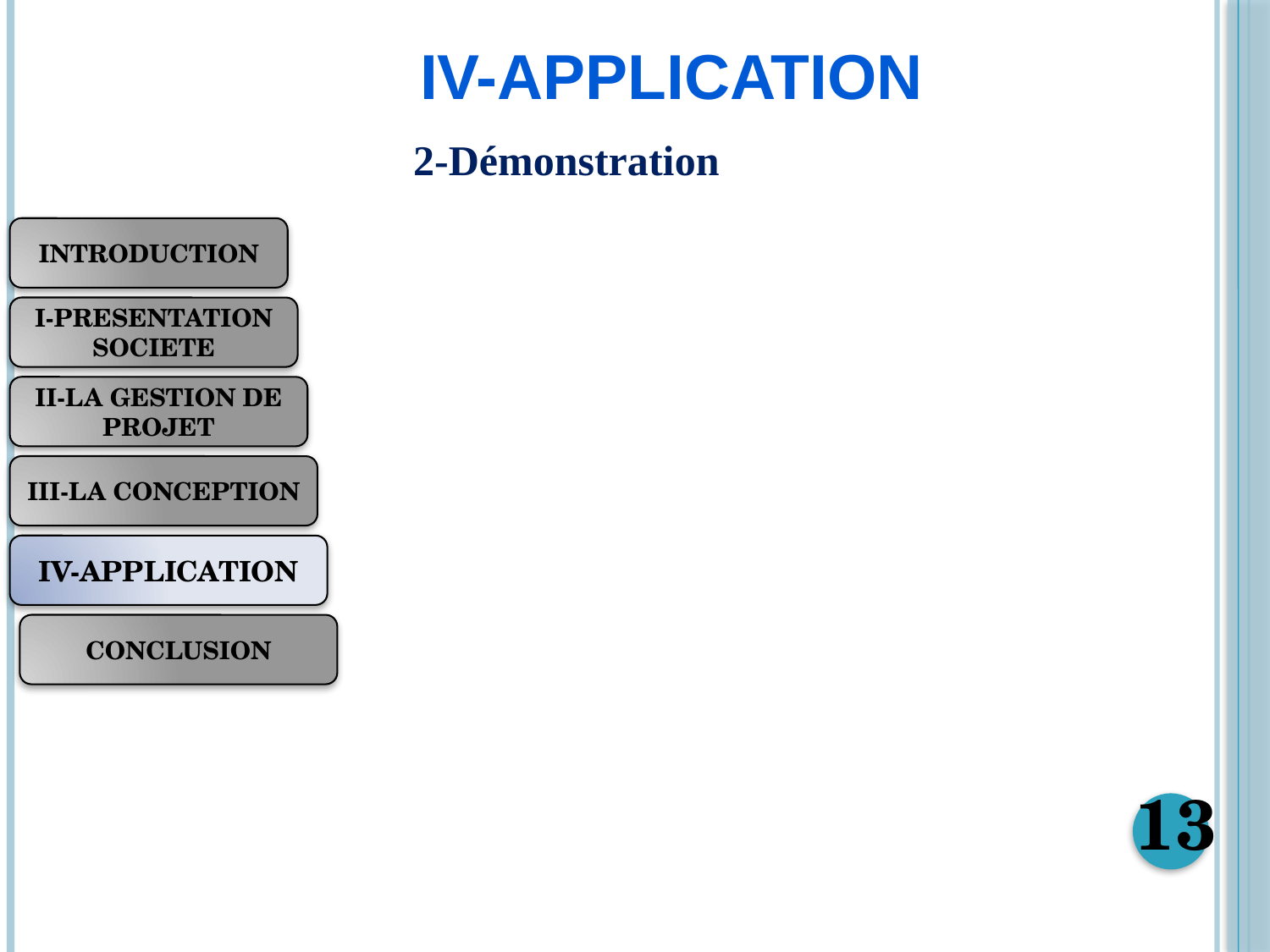

IV-Application

      2-Démonstration

INTRODUCTION
I-PRESENTATION SOCIETE
II-LA GESTION DE PROJET
III-LA CONCEPTION

IV-APPLICATION
CONCLUSION

13